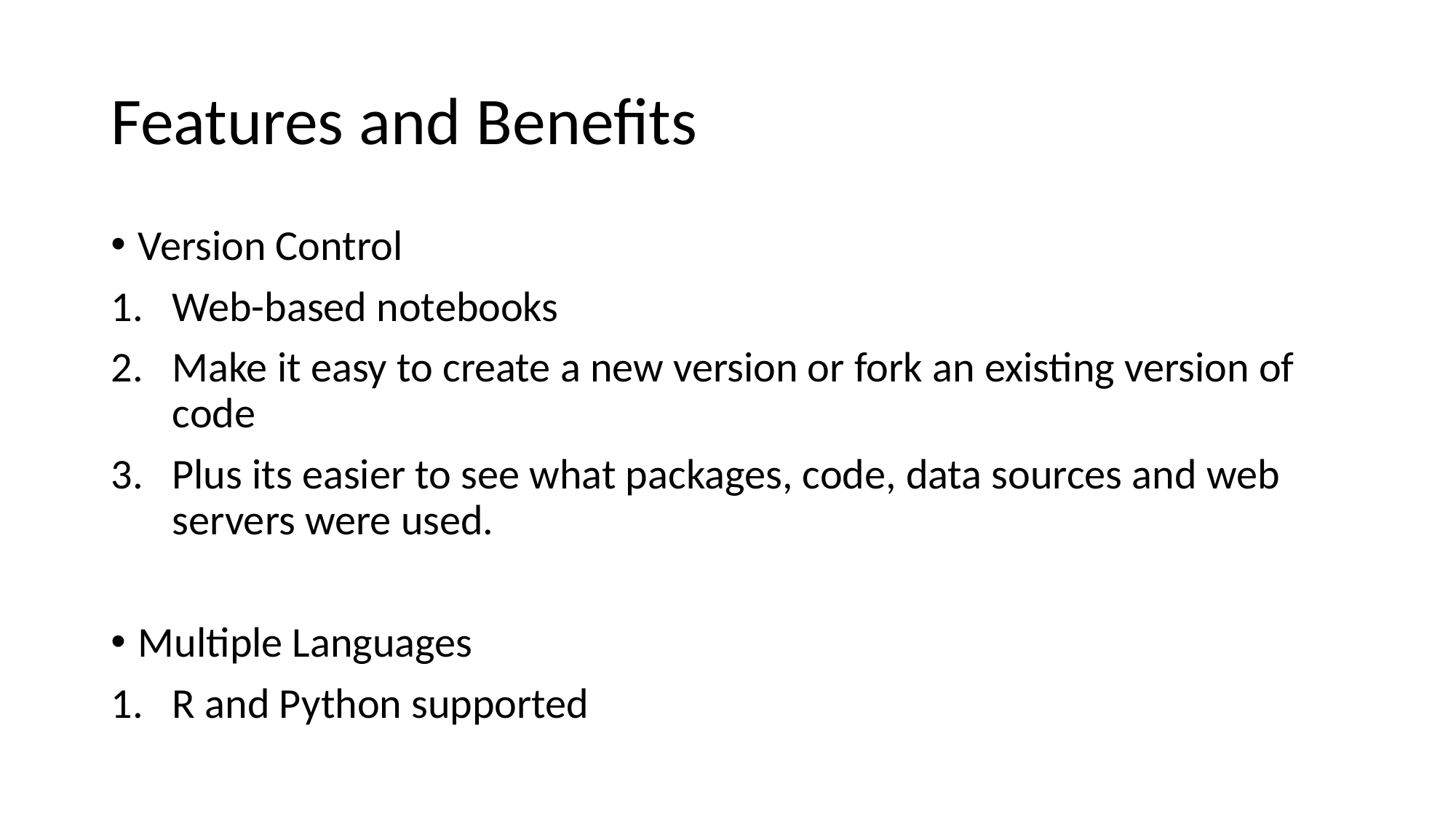

# Features and Benefits
Version Control
Web-based notebooks
Make it easy to create a new version or fork an existing version of code
Plus its easier to see what packages, code, data sources and web servers were used.

Multiple Languages
R and Python supported